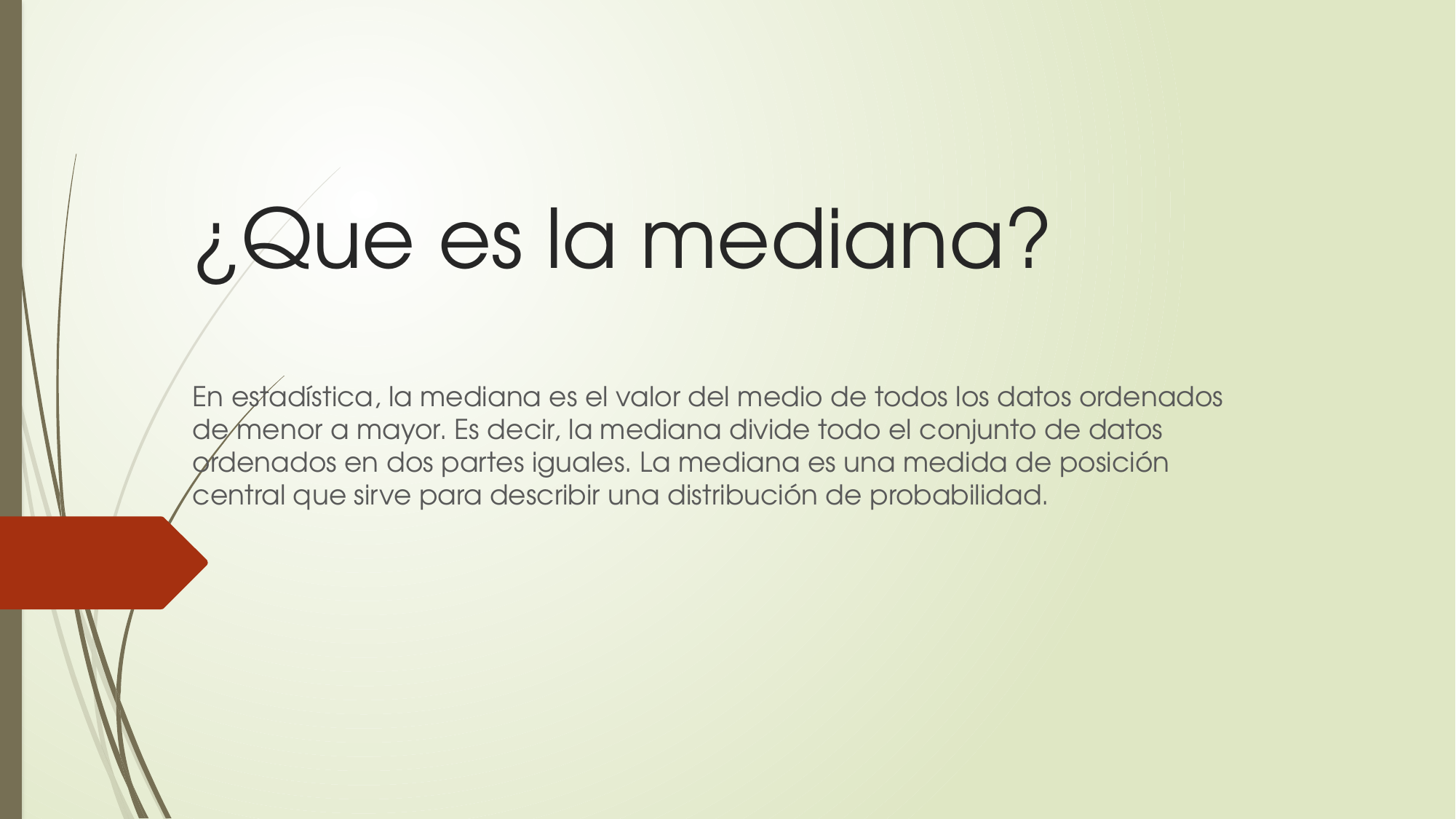

# ¿Que es la mediana?
En estadística, la mediana es el valor del medio de todos los datos ordenados de menor a mayor. Es decir, la mediana divide todo el conjunto de datos ordenados en dos partes iguales. La mediana es una medida de posición central que sirve para describir una distribución de probabilidad.